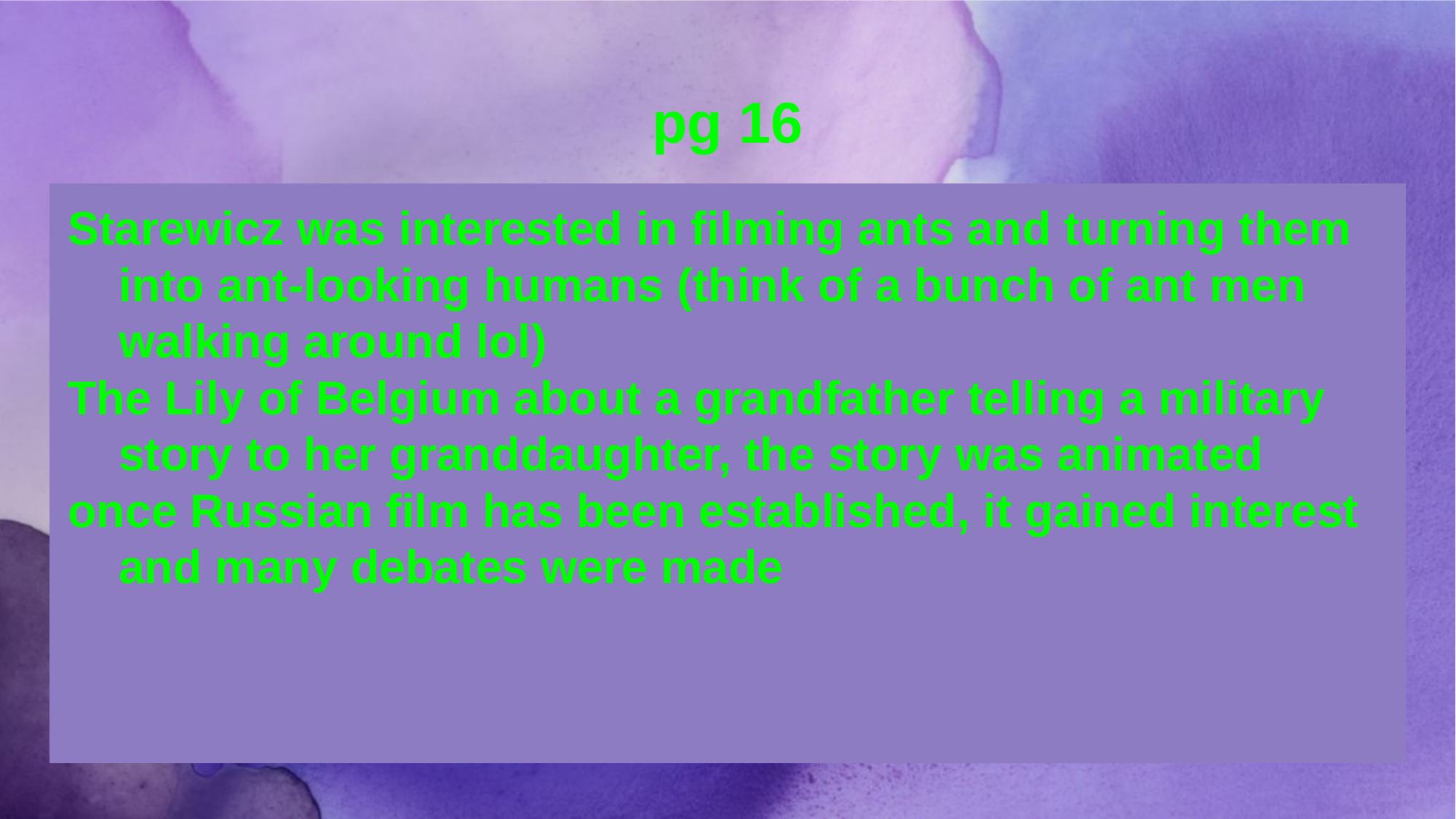

# pg 16
Starewicz was interested in filming ants and turning them into ant-looking humans (think of a bunch of ant men walking around lol)
The Lily of Belgium about a grandfather telling a military story to her granddaughter, the story was animated
once Russian film has been established, it gained interest and many debates were made